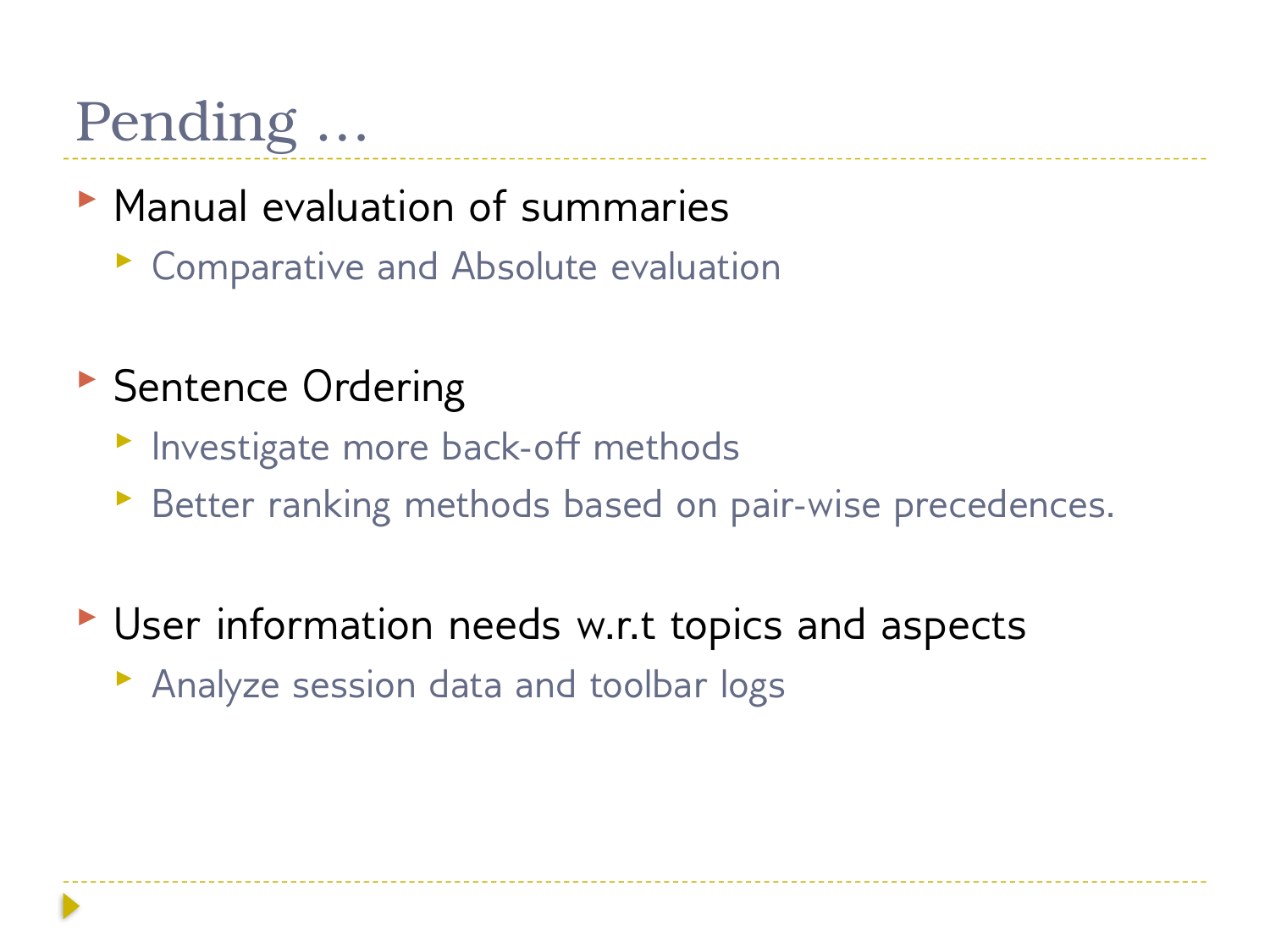

# Pending …
Manual evaluation of summaries
Comparative and Absolute evaluation

Sentence Ordering
Investigate more back-off methods
Better ranking methods based on pair-wise precedences.

User information needs w.r.t topics and aspects
Analyze session data and toolbar logs